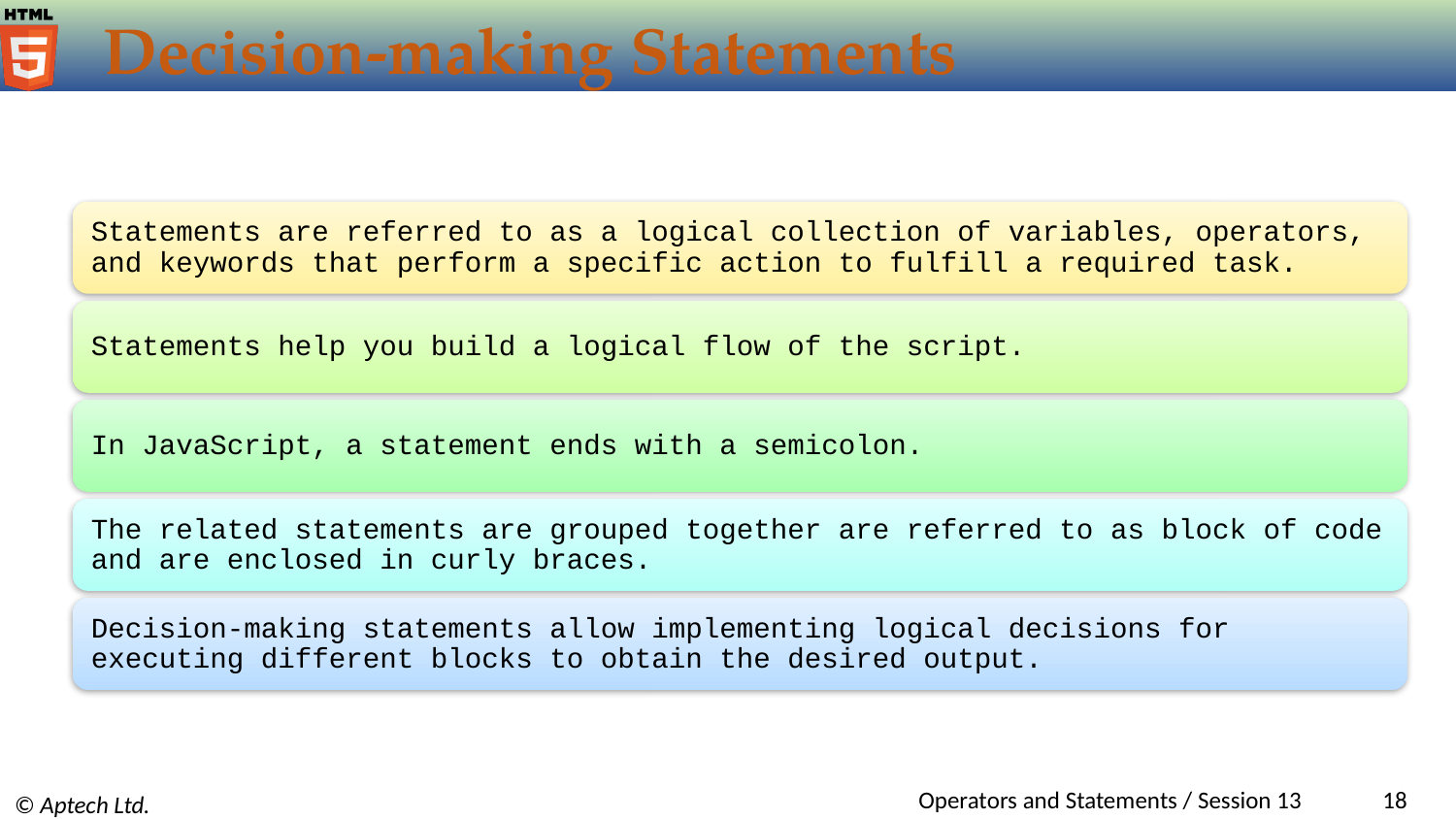

# Decision-making Statements

Statements are referred to as a logical collection of variables, operators, and keywords that perform a specific action to fulfill a required task.

Statements help you build a logical flow of the script.

In JavaScript, a statement ends with a semicolon.

The related statements are grouped together are referred to as block of code and are enclosed in curly braces.

Decision-making statements allow implementing logical decisions for executing different blocks to obtain the desired output.
Operators and Statements / Session 13
18